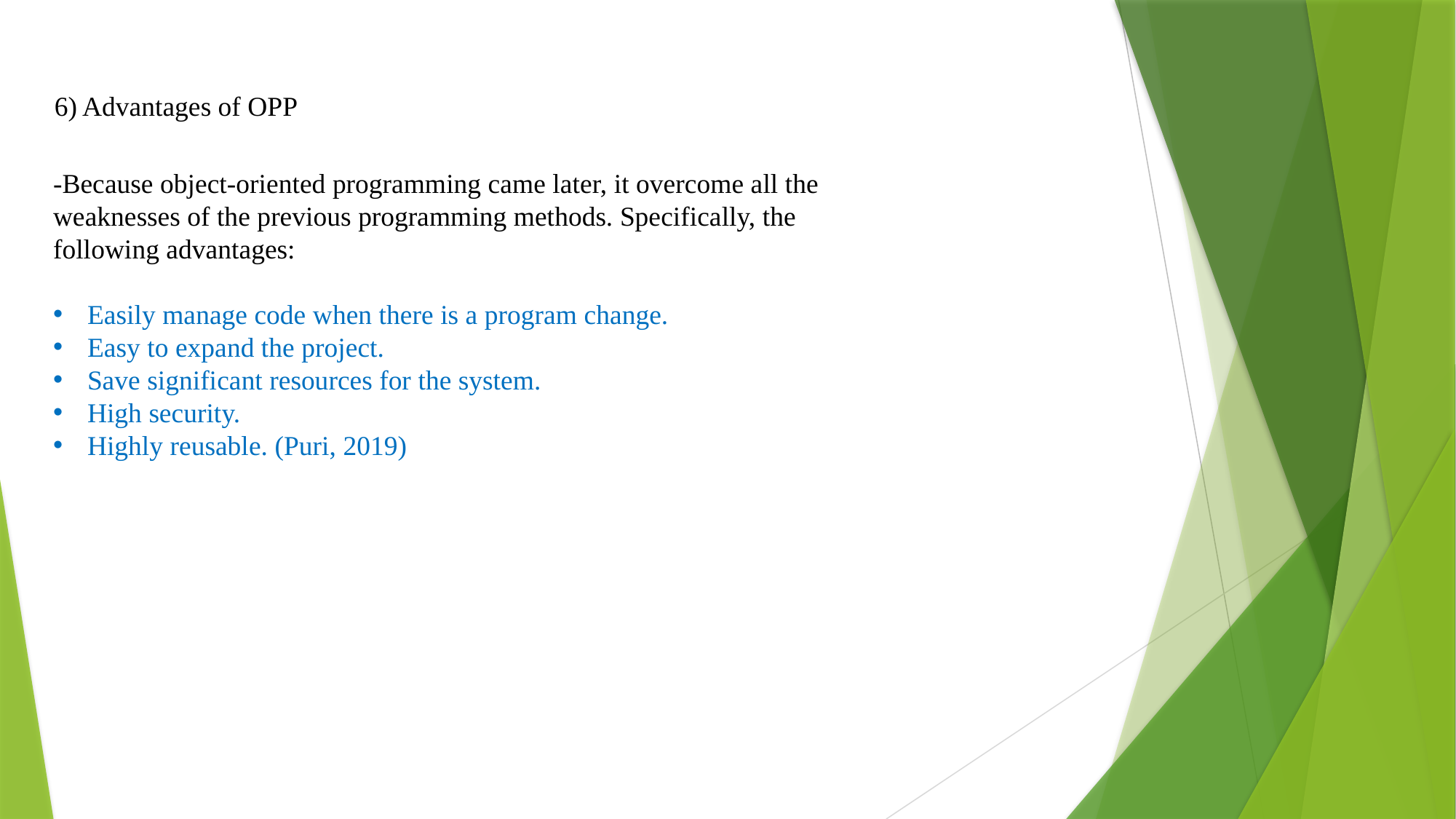

6) Advantages of OPP

-Because object-oriented programming came later, it overcome all the weaknesses of the previous programming methods. Specifically, the following advantages:

Easily manage code when there is a program change.
Easy to expand the project.
Save significant resources for the system.
High security.
Highly reusable. (Puri, 2019)